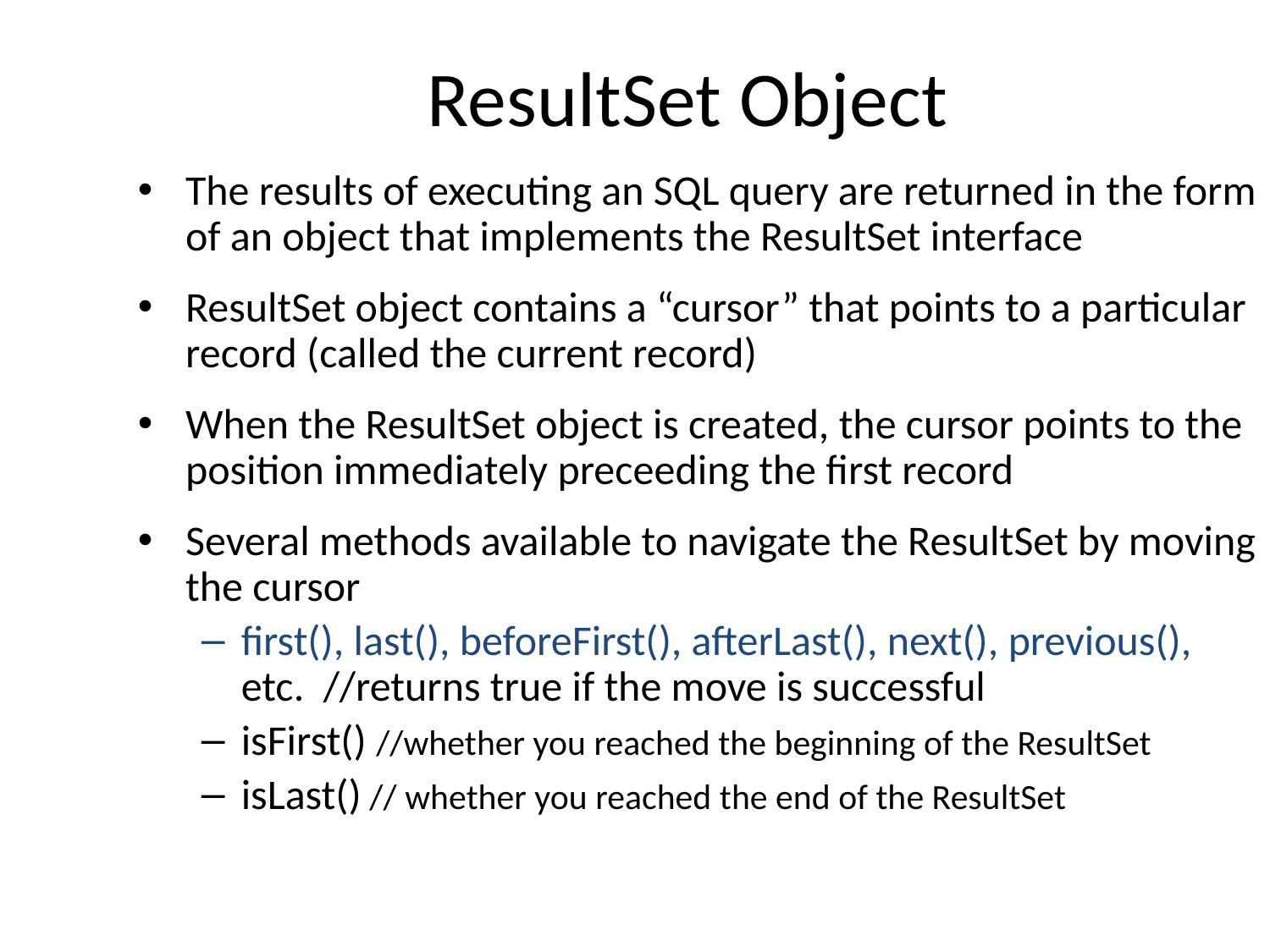

# ResultSet Object
The results of executing an SQL query are returned in the form of an object that implements the ResultSet interface
ResultSet object contains a “cursor” that points to a particular record (called the current record)
When the ResultSet object is created, the cursor points to the position immediately preceeding the first record
Several methods available to navigate the ResultSet by moving the cursor
first(), last(), beforeFirst(), afterLast(), next(), previous(), etc.  //returns true if the move is successful
isFirst() //whether you reached the beginning of the ResultSet
isLast() // whether you reached the end of the ResultSet